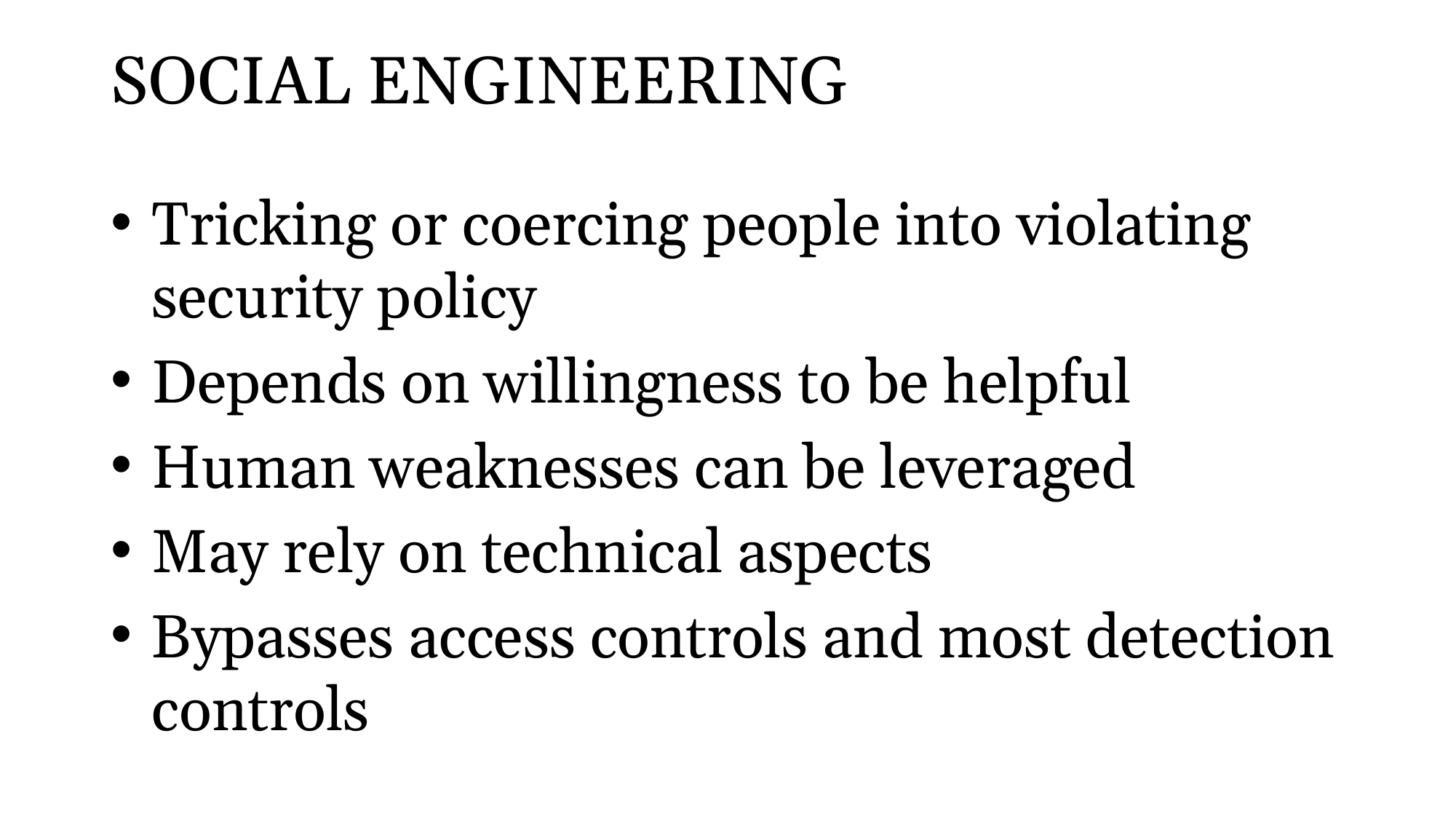

# SOCIAL ENGINEERING
Tricking or coercing people into violating security policy
Depends on willingness to be helpful
Human weaknesses can be leveraged
May rely on technical aspects
Bypasses access controls and most detection controls